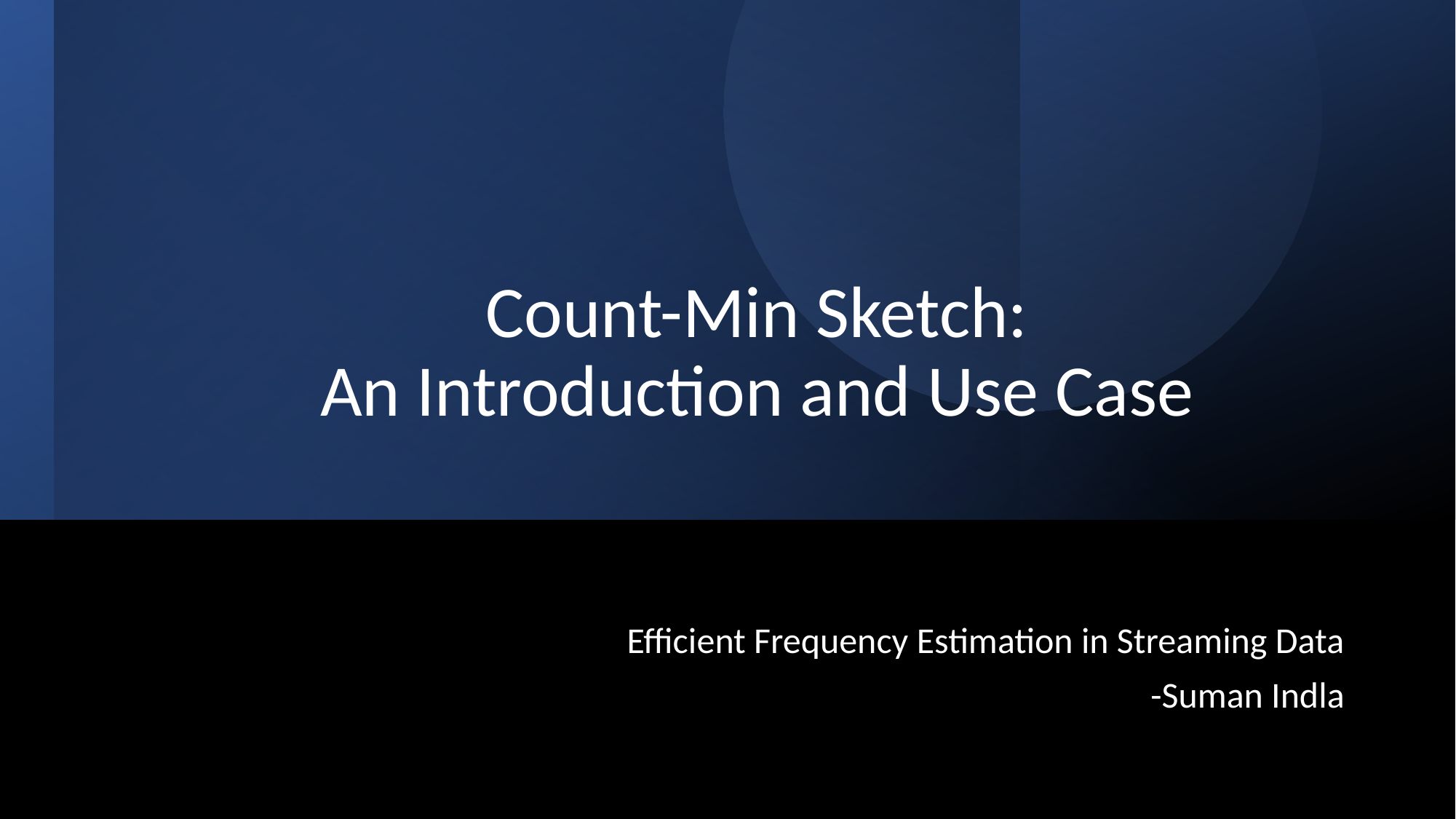

# Count-Min Sketch: An Introduction and Use Case
Efficient Frequency Estimation in Streaming Data
				       -Suman Indla